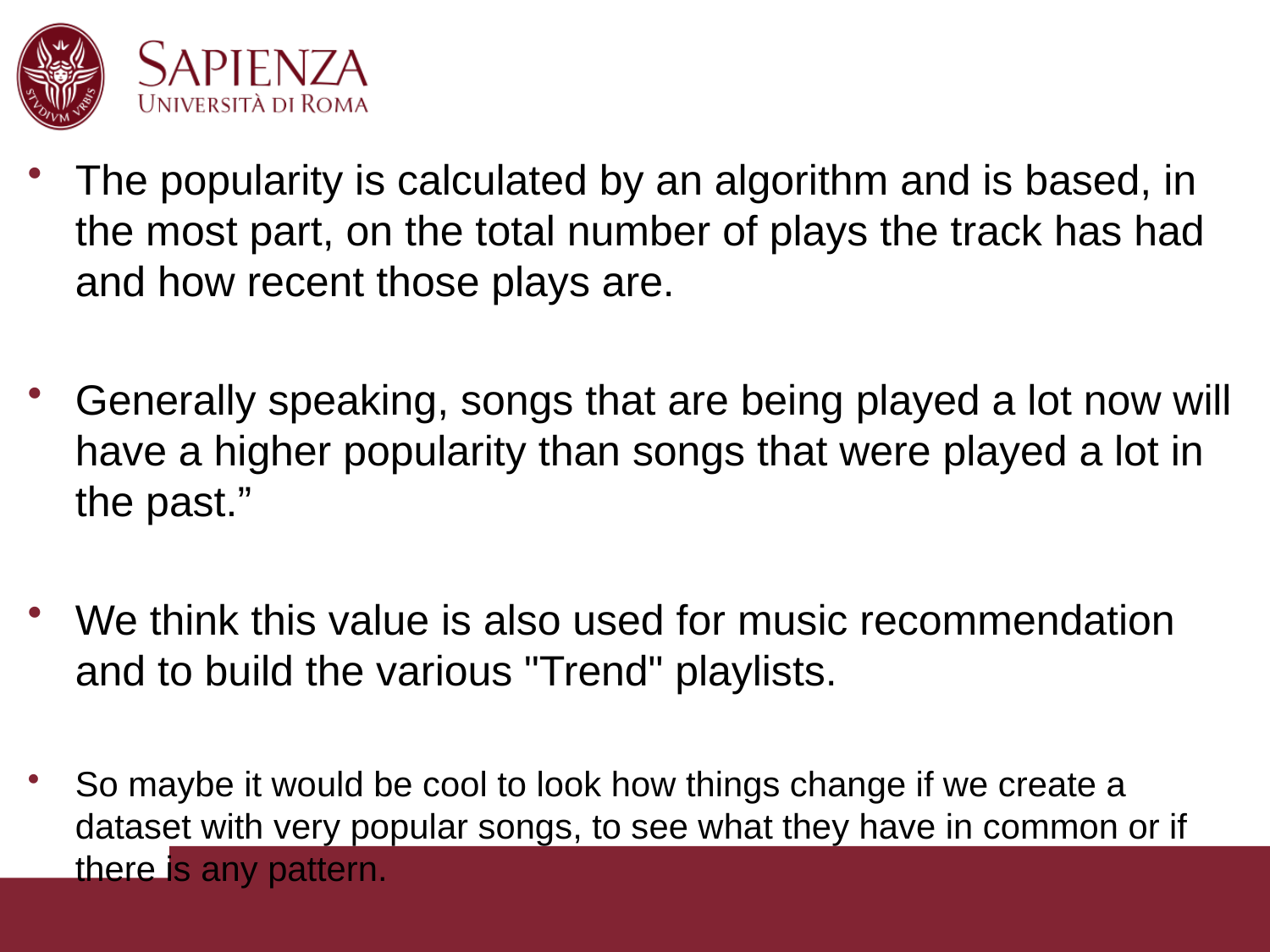

The popularity is calculated by an algorithm and is based, in the most part, on the total number of plays the track has had and how recent those plays are.

Generally speaking, songs that are being played a lot now will have a higher popularity than songs that were played a lot in the past.”

We think this value is also used for music recommendation and to build the various "Trend" playlists.

So maybe it would be cool to look how things change if we create a dataset with very popular songs, to see what they have in common or if there is any pattern.